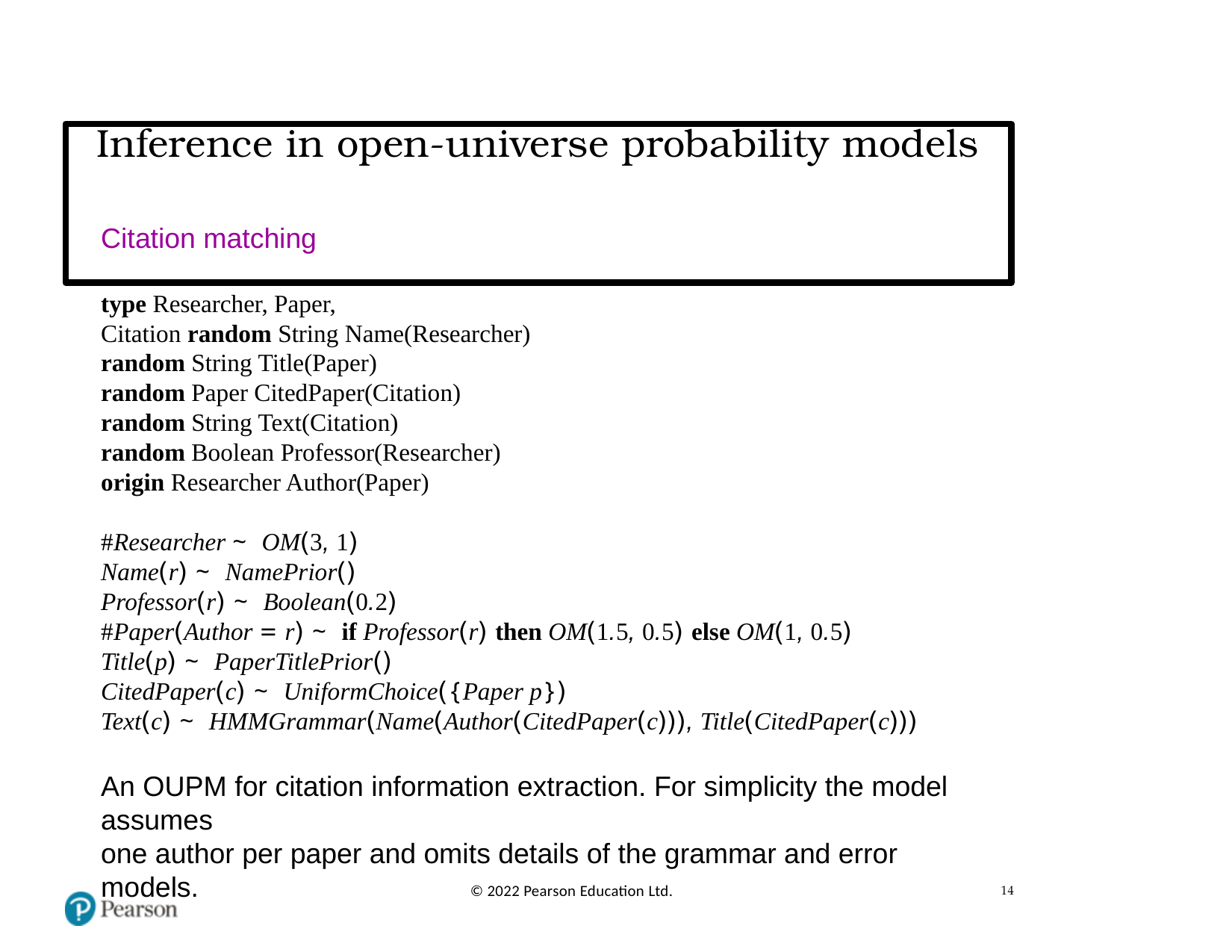

# Inference in open-universe probability models
Citation matching

type Researcher, Paper,
Citation random String Name(Researcher)
random String Title(Paper)
random Paper CitedPaper(Citation)
random String Text(Citation)
random Boolean Professor(Researcher)
origin Researcher Author(Paper)

#Researcher ∼ OM(3, 1)
Name(r) ∼ NamePrior()
Professor(r) ∼ Boolean(0.2)
#Paper(Author = r) ∼ if Professor(r) then OM(1.5, 0.5) else OM(1, 0.5)
Title(p) ∼ PaperTitlePrior()
CitedPaper(c) ∼ UniformChoice({Paper p})
Text(c) ∼ HMMGrammar(Name(Author(CitedPaper(c))), Title(CitedPaper(c)))

An OUPM for citation information extraction. For simplicity the model assumes
one author per paper and omits details of the grammar and error models.

14